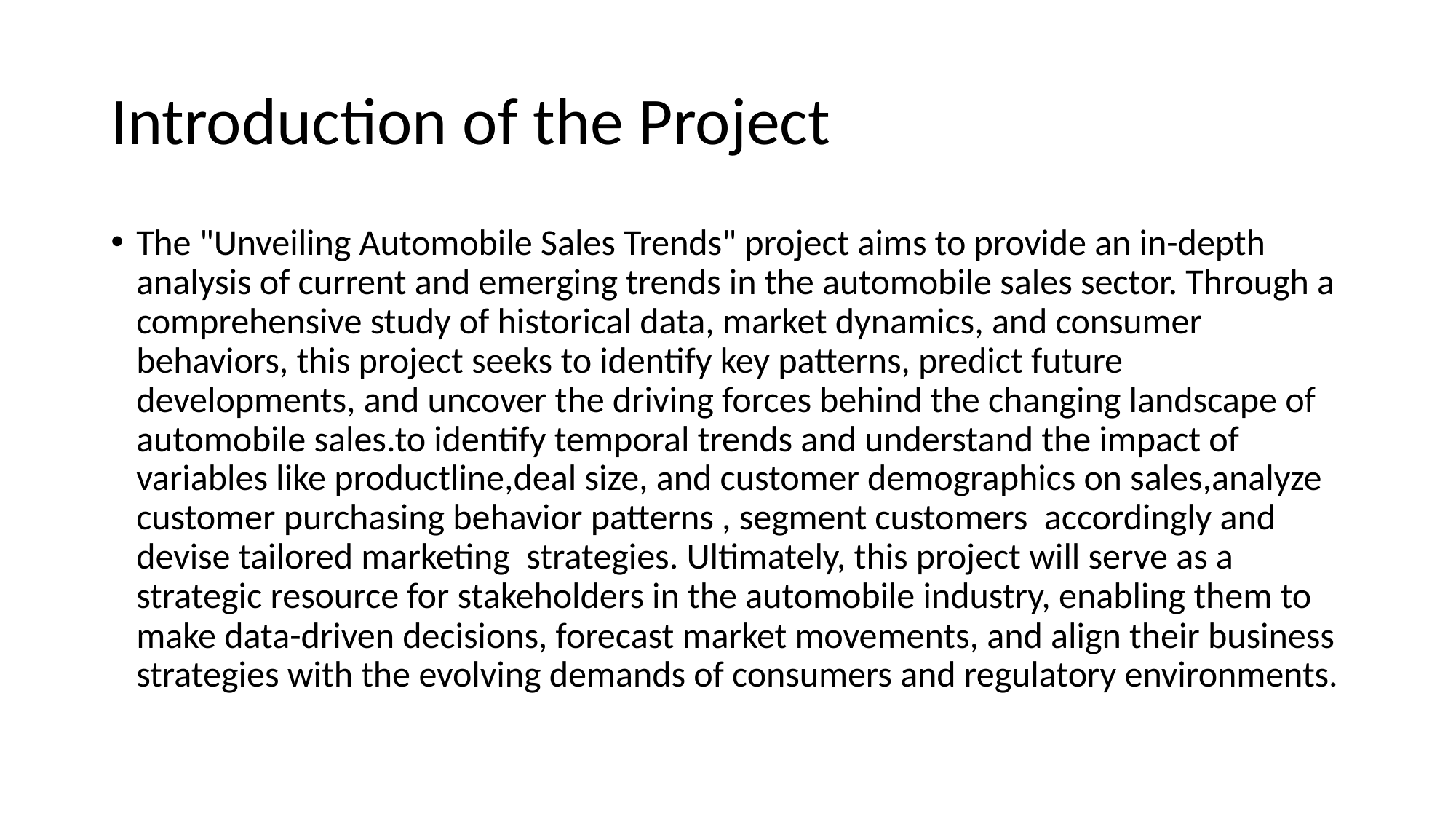

# Introduction of the Project
The "Unveiling Automobile Sales Trends" project aims to provide an in-depth analysis of current and emerging trends in the automobile sales sector. Through a comprehensive study of historical data, market dynamics, and consumer behaviors, this project seeks to identify key patterns, predict future developments, and uncover the driving forces behind the changing landscape of automobile sales.to identify temporal trends and understand the impact of variables like productline,deal size, and customer demographics on sales,analyze  customer purchasing behavior patterns , segment customers  accordingly and devise tailored marketing  strategies. Ultimately, this project will serve as a strategic resource for stakeholders in the automobile industry, enabling them to make data-driven decisions, forecast market movements, and align their business strategies with the evolving demands of consumers and regulatory environments.